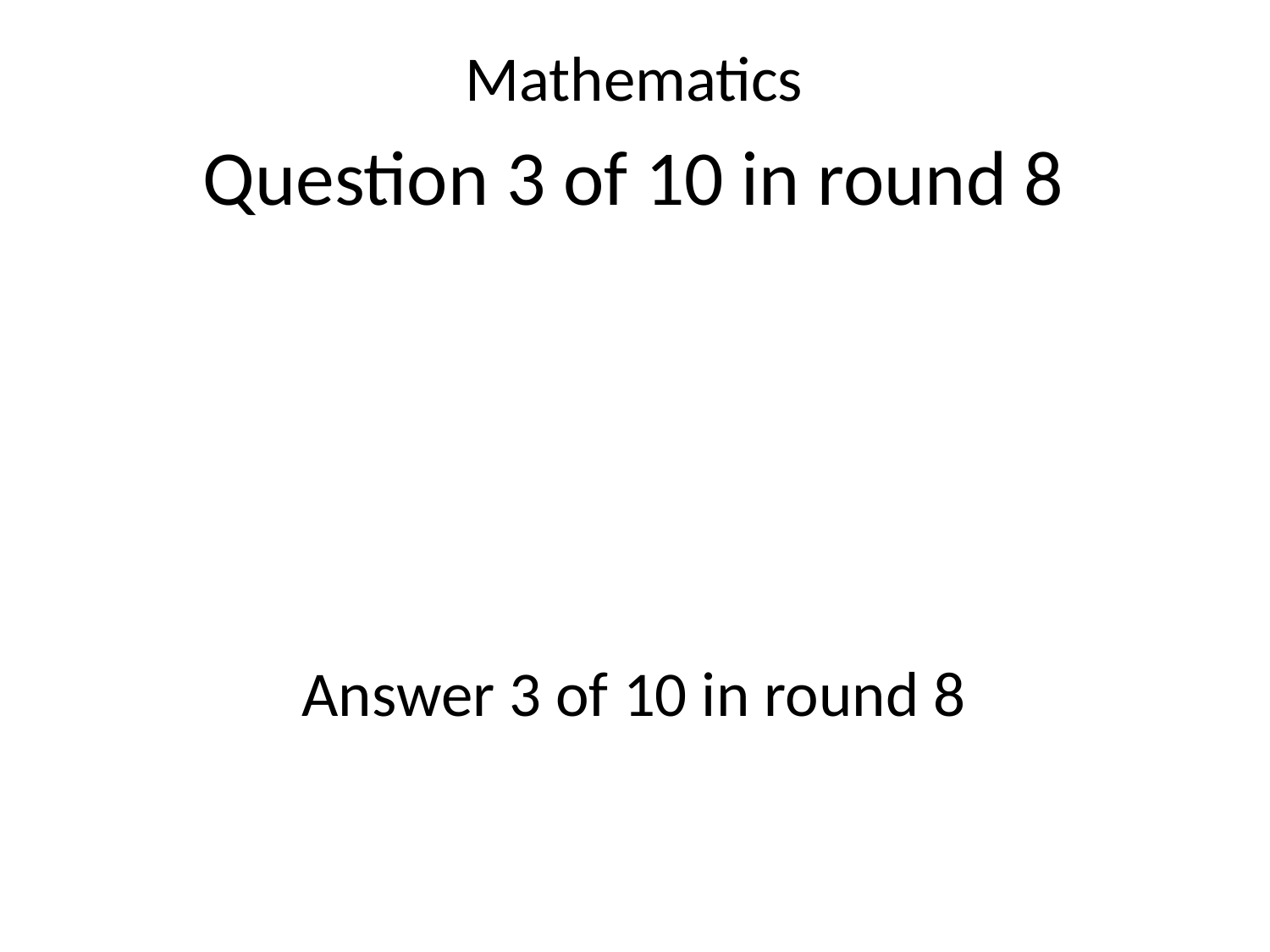

Mathematics
Question 3 of 10 in round 8
Answer 3 of 10 in round 8